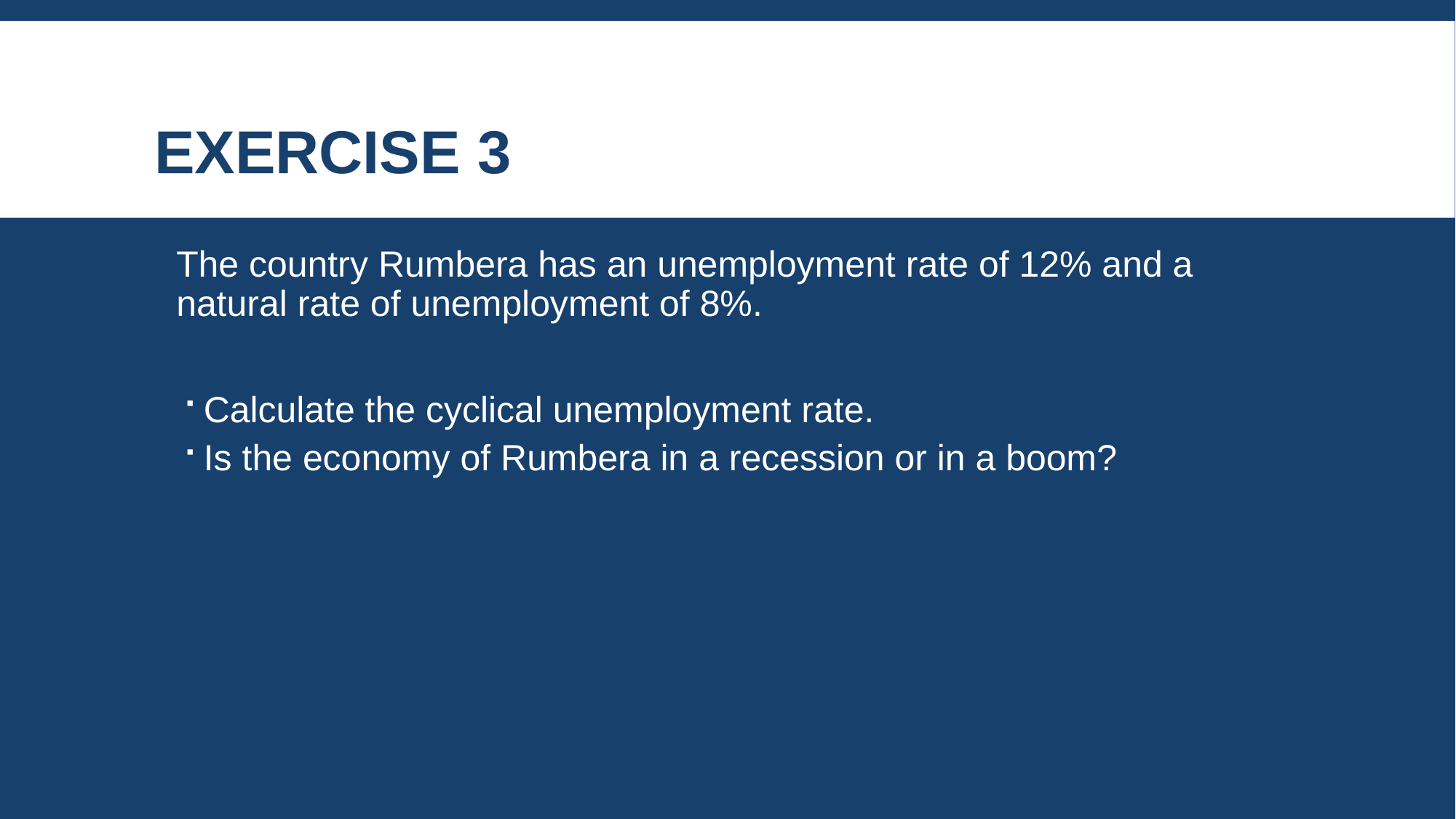

# Exercise 3
The country Rumbera has an unemployment rate of 12% and a natural rate of unemployment of 8%.

Calculate the cyclical unemployment rate.
Is the economy of Rumbera in a recession or in a boom?